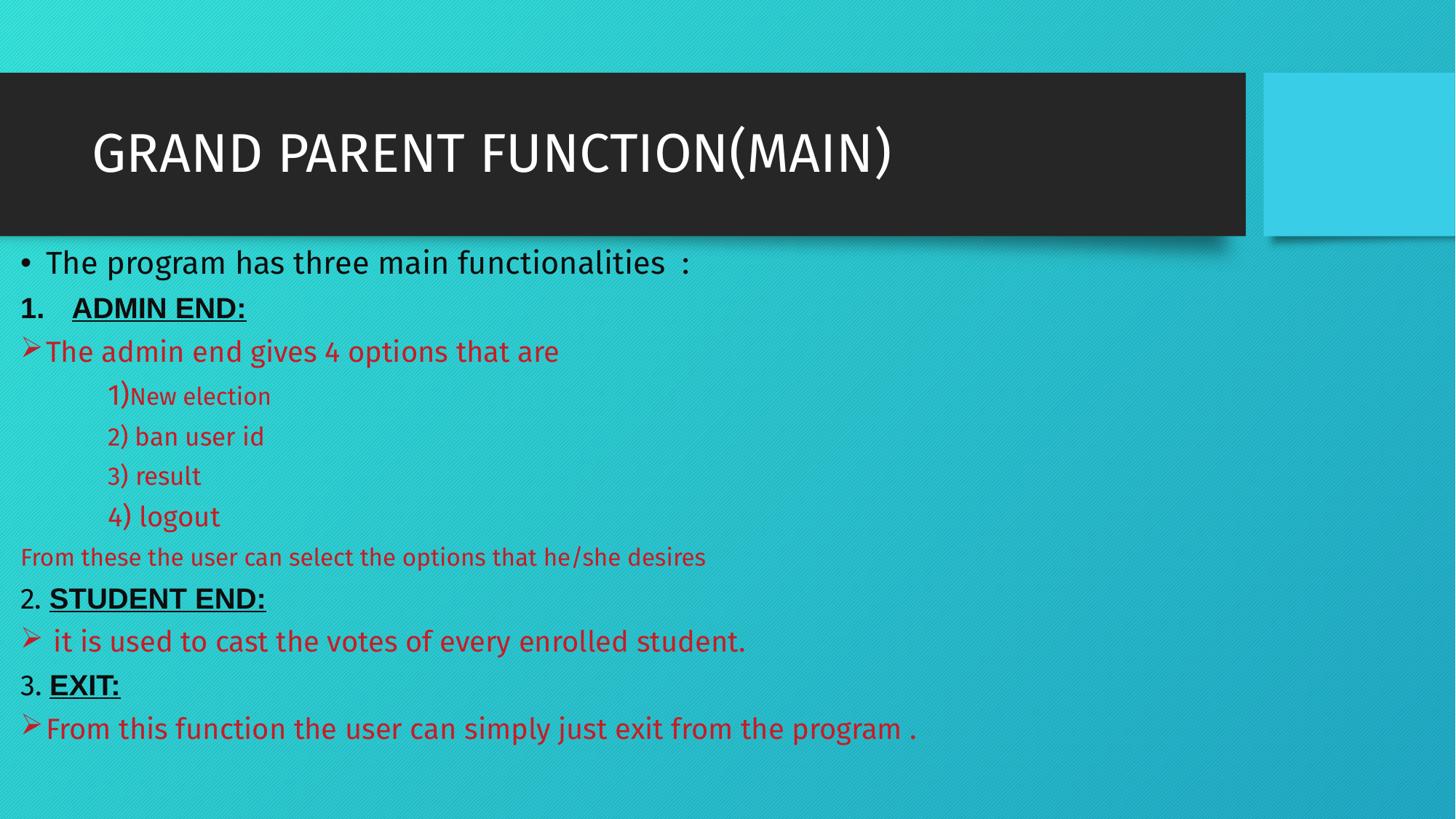

# GRAND PARENT FUNCTION(MAIN)
The program has three main functionalities  :
ADMIN END:
The admin end gives 4 options that are
	1)New election
	2) ban user id
	3) result
	4) logout
From these the user can select the options that he/she desires
2. STUDENT END:
 it is used to cast the votes of every enrolled student.
3. EXIT:
From this function the user can simply just exit from the program .